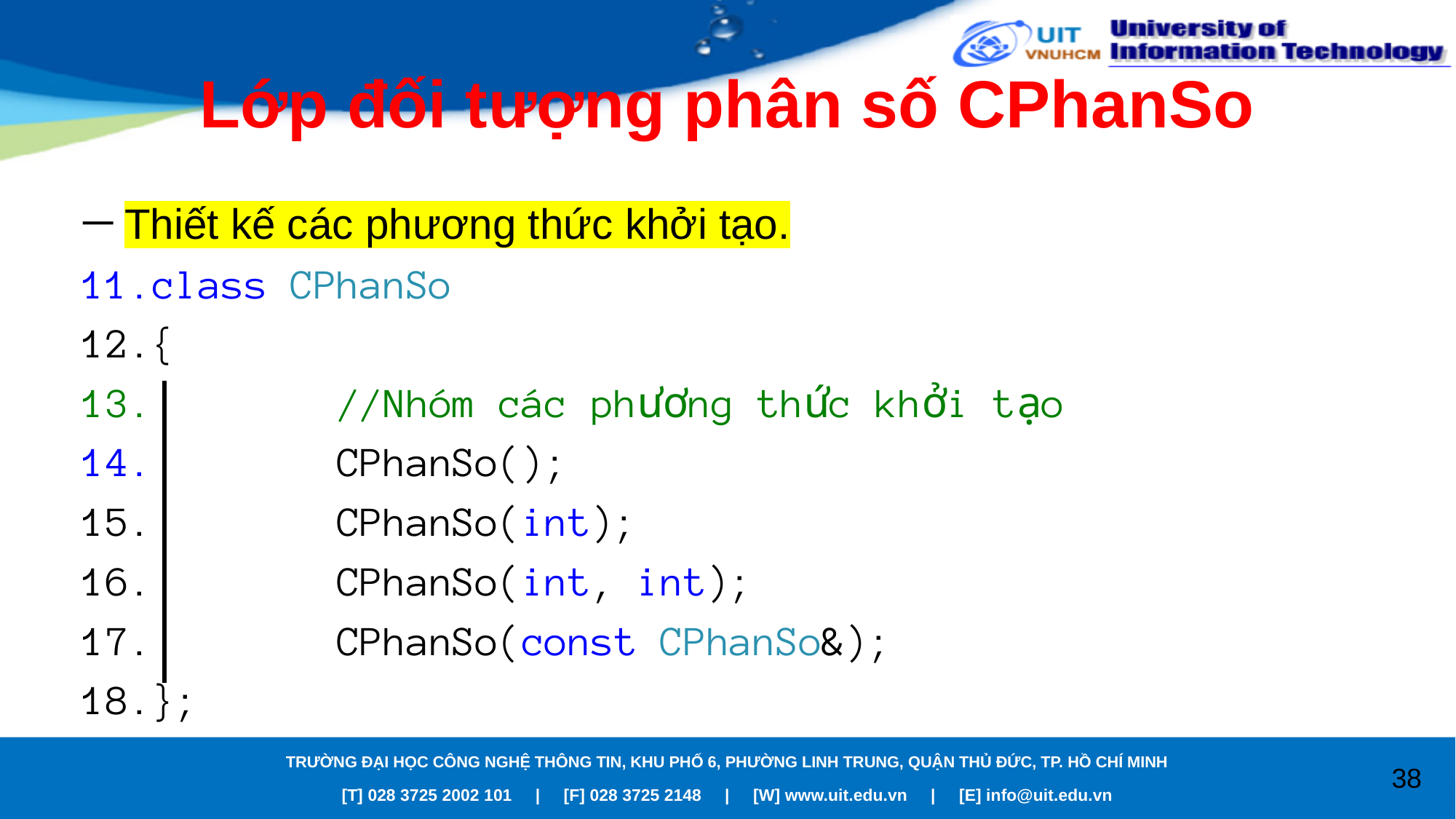

# Lớp đối tượng phân số CPhanSo
Thiết kế các phương thức khởi tạo.
class CPhanSo
{
        //Nhóm các phương thức khởi tạo
        CPhanSo();
        CPhanSo(int);
        CPhanSo(int, int);
        CPhanSo(const CPhanSo&);
};